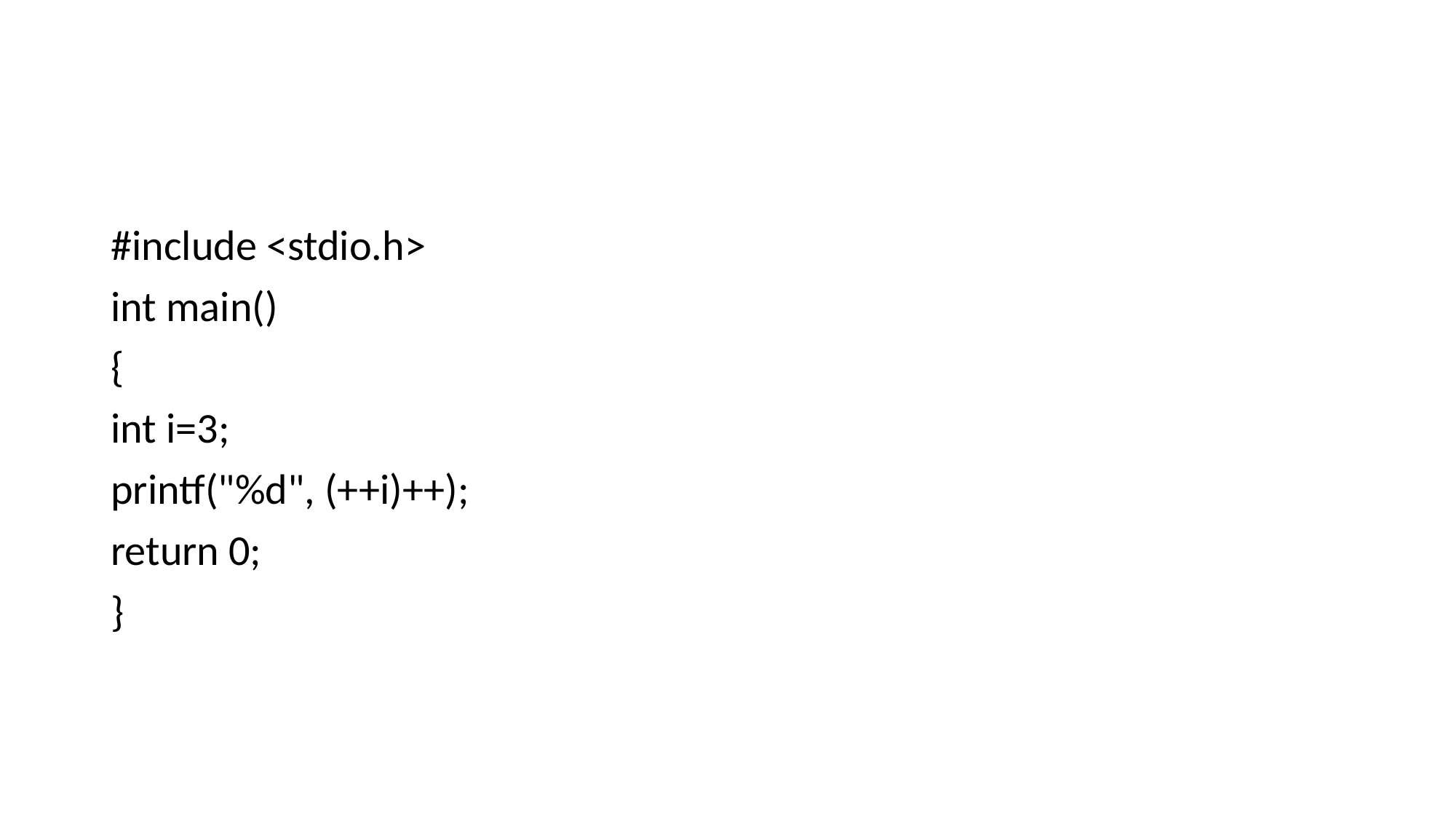

#
#include <stdio.h>
int main()
{
int i=3;
printf("%d", (++i)++);
return 0;
}